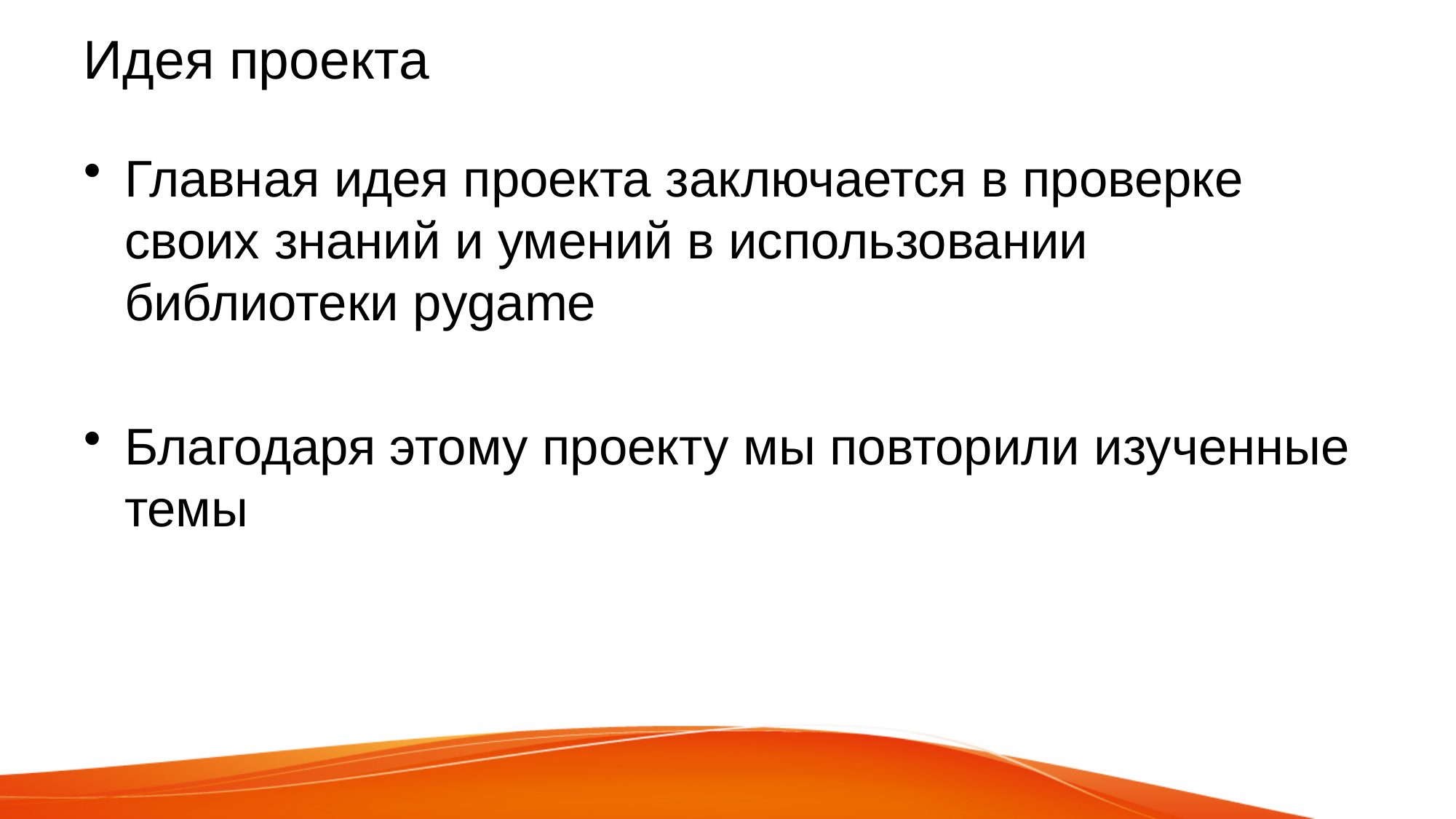

# Идея проекта
Главная идея проекта заключается в проверке своих знаний и умений в использовании библиотеки pуgame

Благодаря этому проекту мы повторили изученные темы